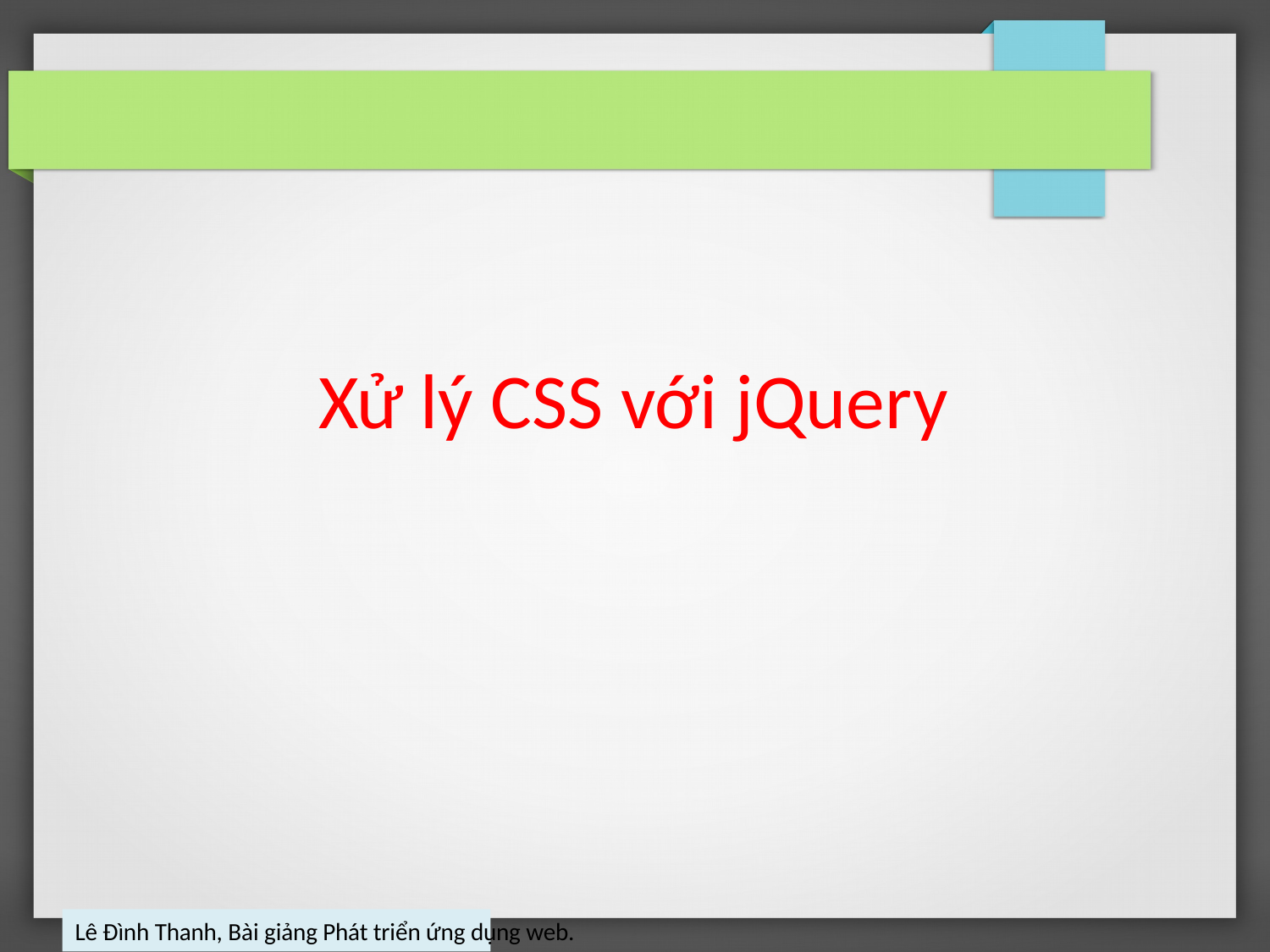

# Xử lý CSS với jQuery

Lê Đình Thanh, Bài giảng Phát triển ứng dụng web.